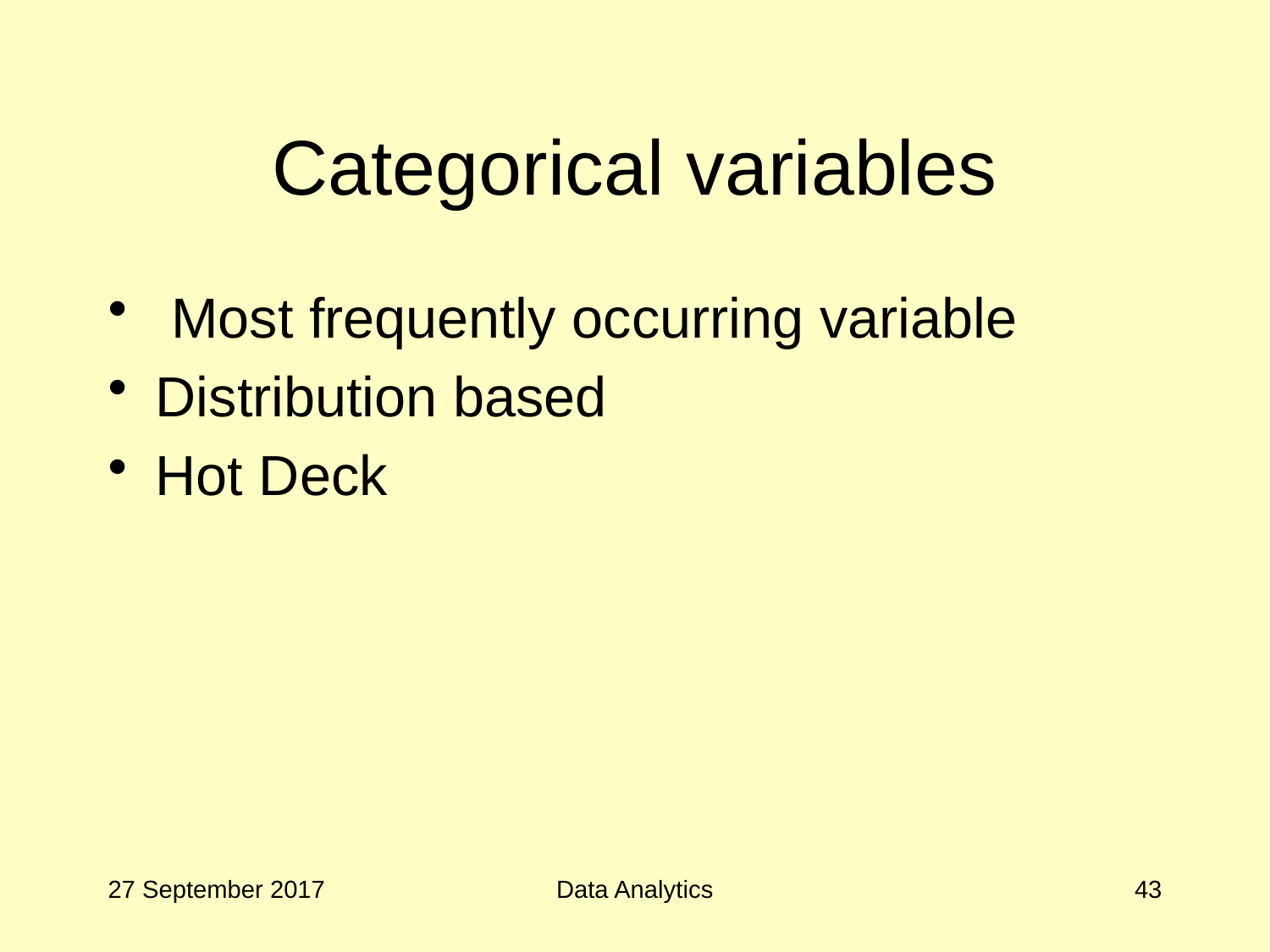

# Categorical variables
 Most frequently occurring variable
Distribution based
Hot Deck

27 September 2017
Data Analytics
43